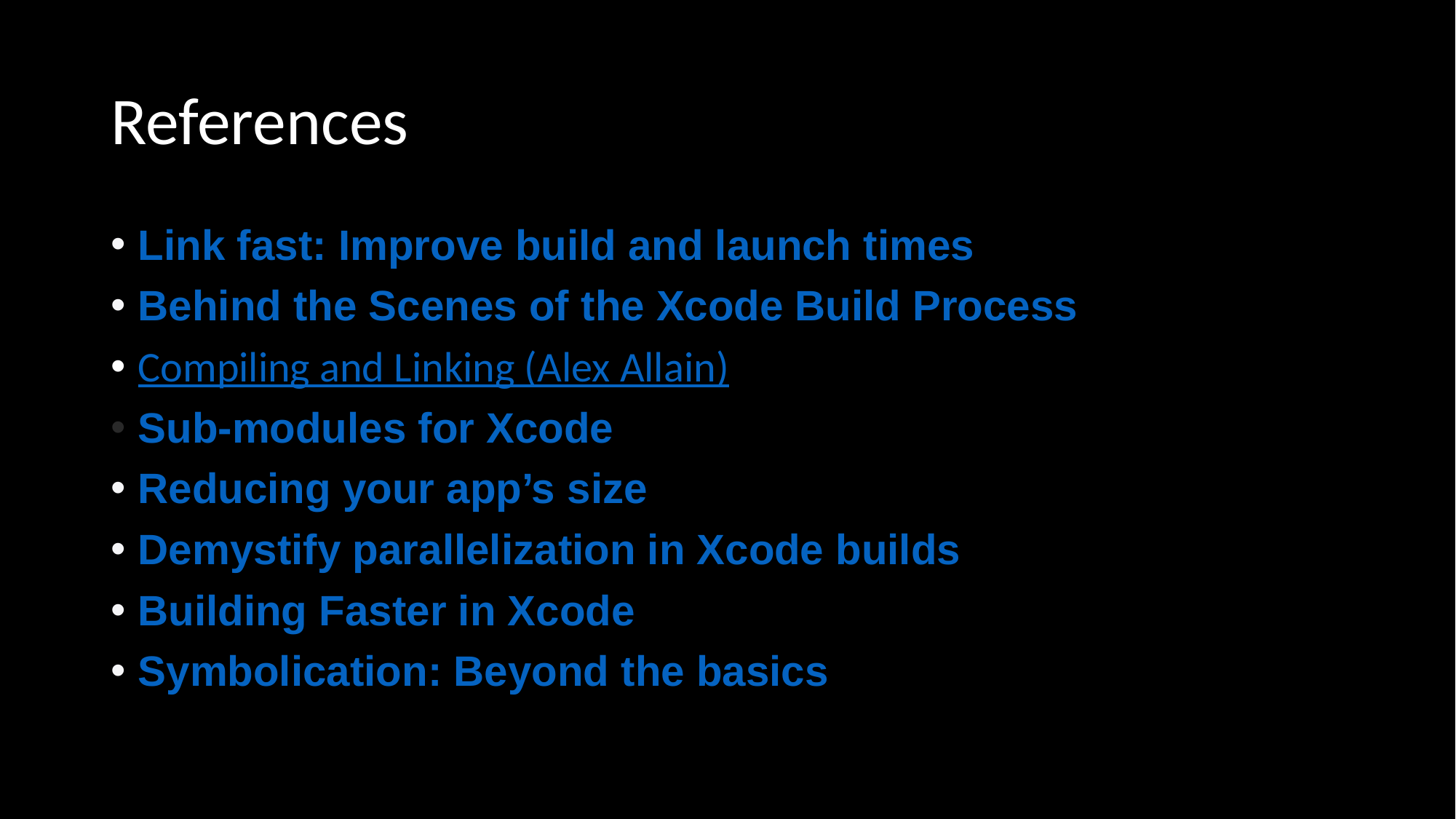

# References
Link fast: Improve build and launch times
Behind the Scenes of the Xcode Build Process
Compiling and Linking (Alex Allain)
Sub-modules for Xcode
Reducing your app’s size
Demystify parallelization in Xcode builds
Building Faster in Xcode
Symbolication: Beyond the basics